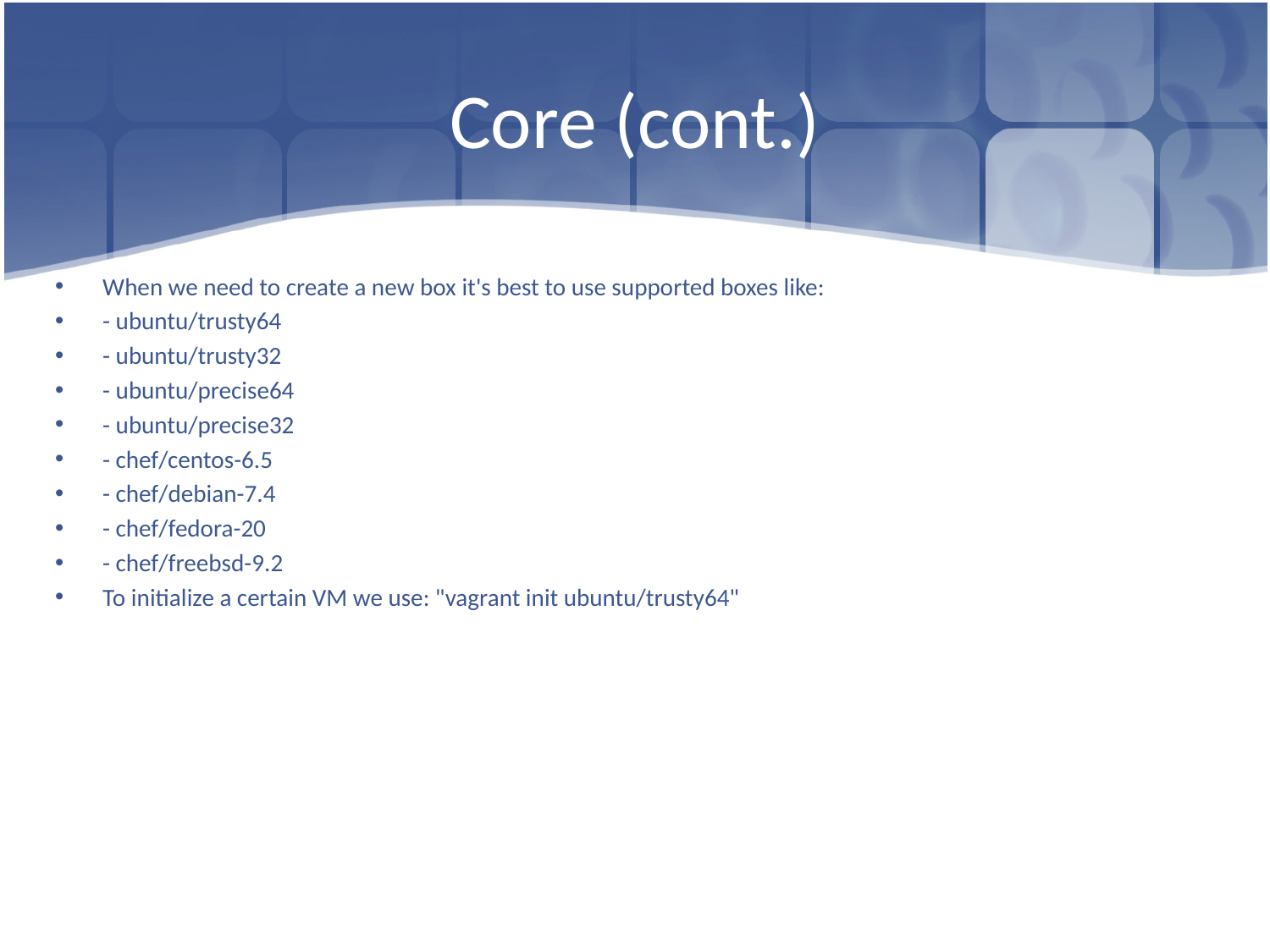

# Core (cont.)
When we need to create a new box it's best to use supported boxes like:
- ubuntu/trusty64
- ubuntu/trusty32
- ubuntu/precise64
- ubuntu/precise32
- chef/centos-6.5
- chef/debian-7.4
- chef/fedora-20
- chef/freebsd-9.2
To initialize a certain VM we use: "vagrant init ubuntu/trusty64"